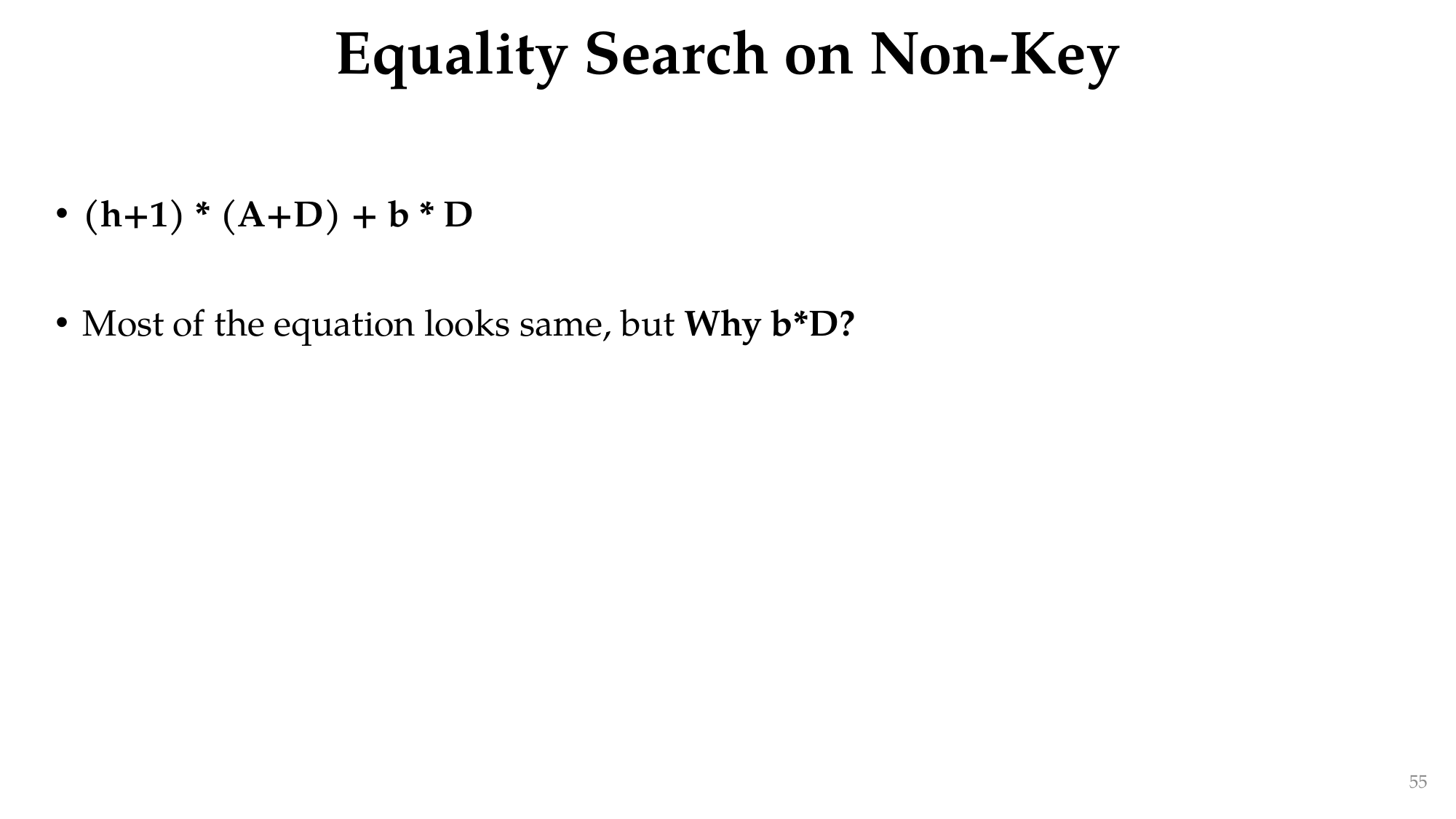

# Equality Search on Non-Key
(h+1) * (A+D) + b * D

Most of the equation looks same, but Why b*D?

55